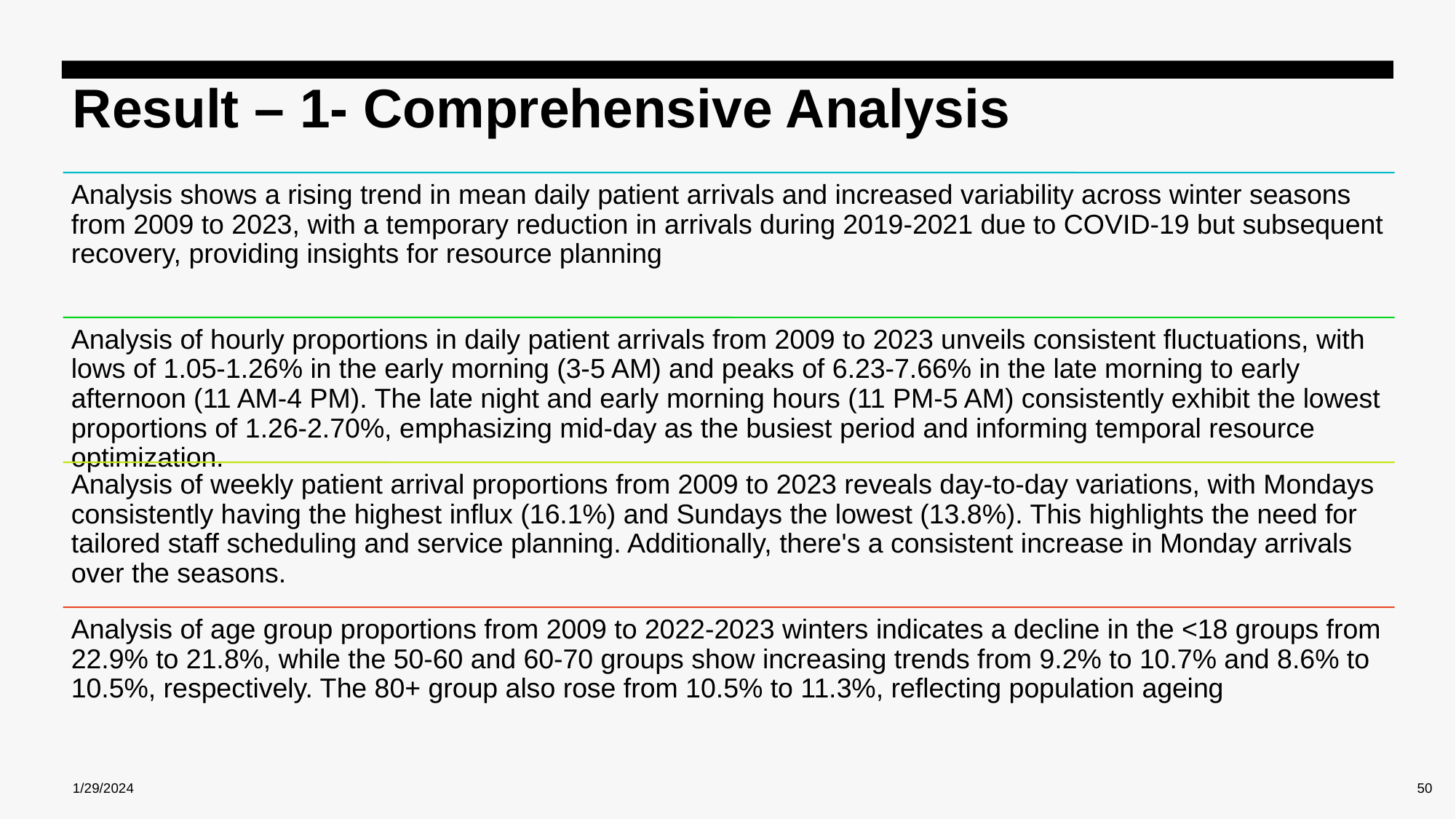

Result – 1- Comprehensive Analysis
Analysis shows a rising trend in mean daily patient arrivals and increased variability across winter seasons from 2009 to 2023, with a temporary reduction in arrivals during 2019-2021 due to COVID-19 but subsequent recovery, providing insights for resource planning
Analysis of hourly proportions in daily patient arrivals from 2009 to 2023 unveils consistent fluctuations, with lows of 1.05-1.26% in the early morning (3-5 AM) and peaks of 6.23-7.66% in the late morning to early afternoon (11 AM-4 PM). The late night and early morning hours (11 PM-5 AM) consistently exhibit the lowest proportions of 1.26-2.70%, emphasizing mid-day as the busiest period and informing temporal resource optimization.
Analysis of weekly patient arrival proportions from 2009 to 2023 reveals day-to-day variations, with Mondays consistently having the highest influx (16.1%) and Sundays the lowest (13.8%). This highlights the need for tailored staff scheduling and service planning. Additionally, there's a consistent increase in Monday arrivals over the seasons.
Analysis of age group proportions from 2009 to 2022-2023 winters indicates a decline in the <18 groups from 22.9% to 21.8%, while the 50-60 and 60-70 groups show increasing trends from 9.2% to 10.7% and 8.6% to 10.5%, respectively. The 80+ group also rose from 10.5% to 11.3%, reflecting population ageing
1/29/2024
50